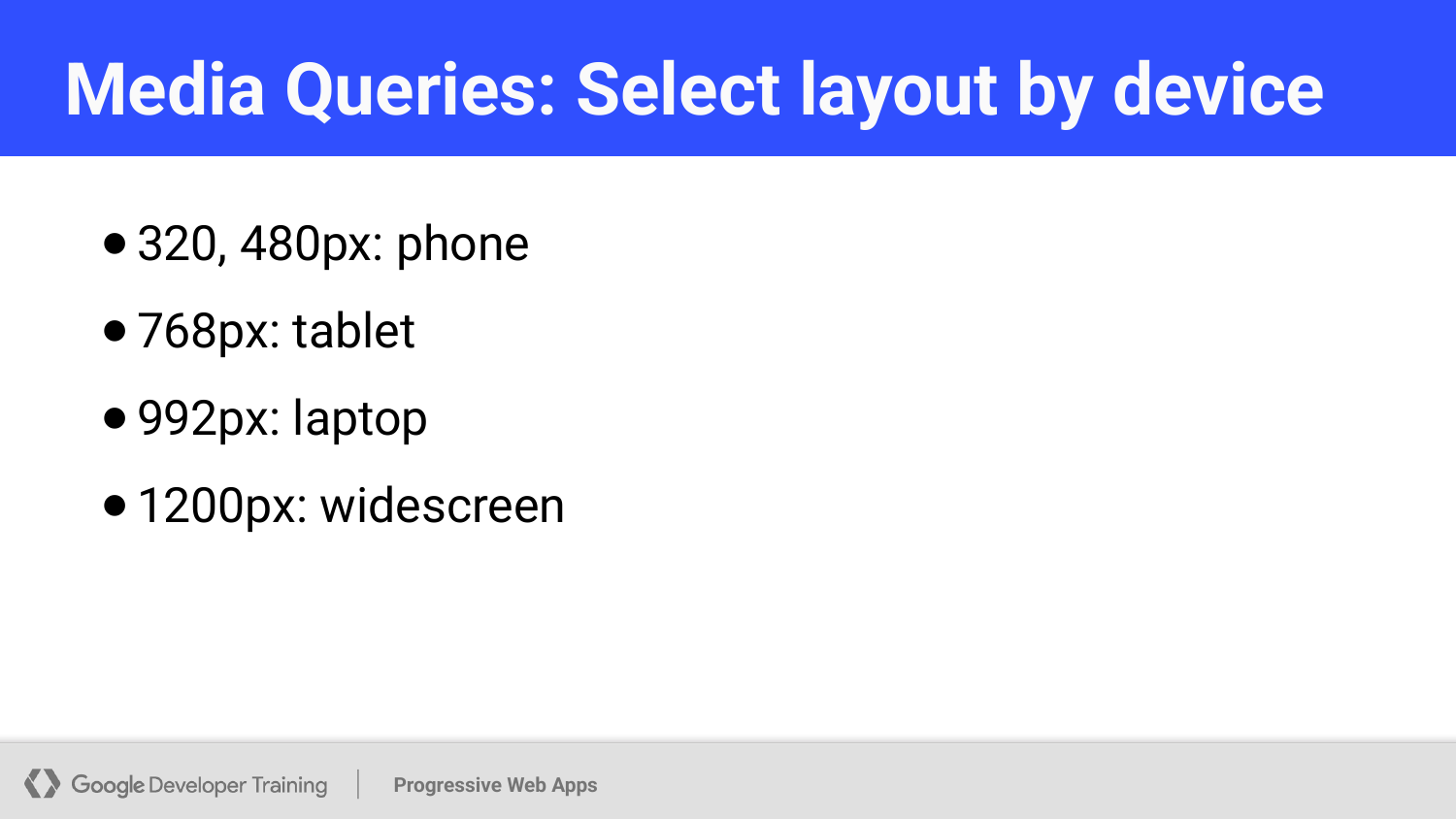

# Media Queries: Select layout by device
320, 480px: phone
768px: tablet
992px: laptop
1200px: widescreen